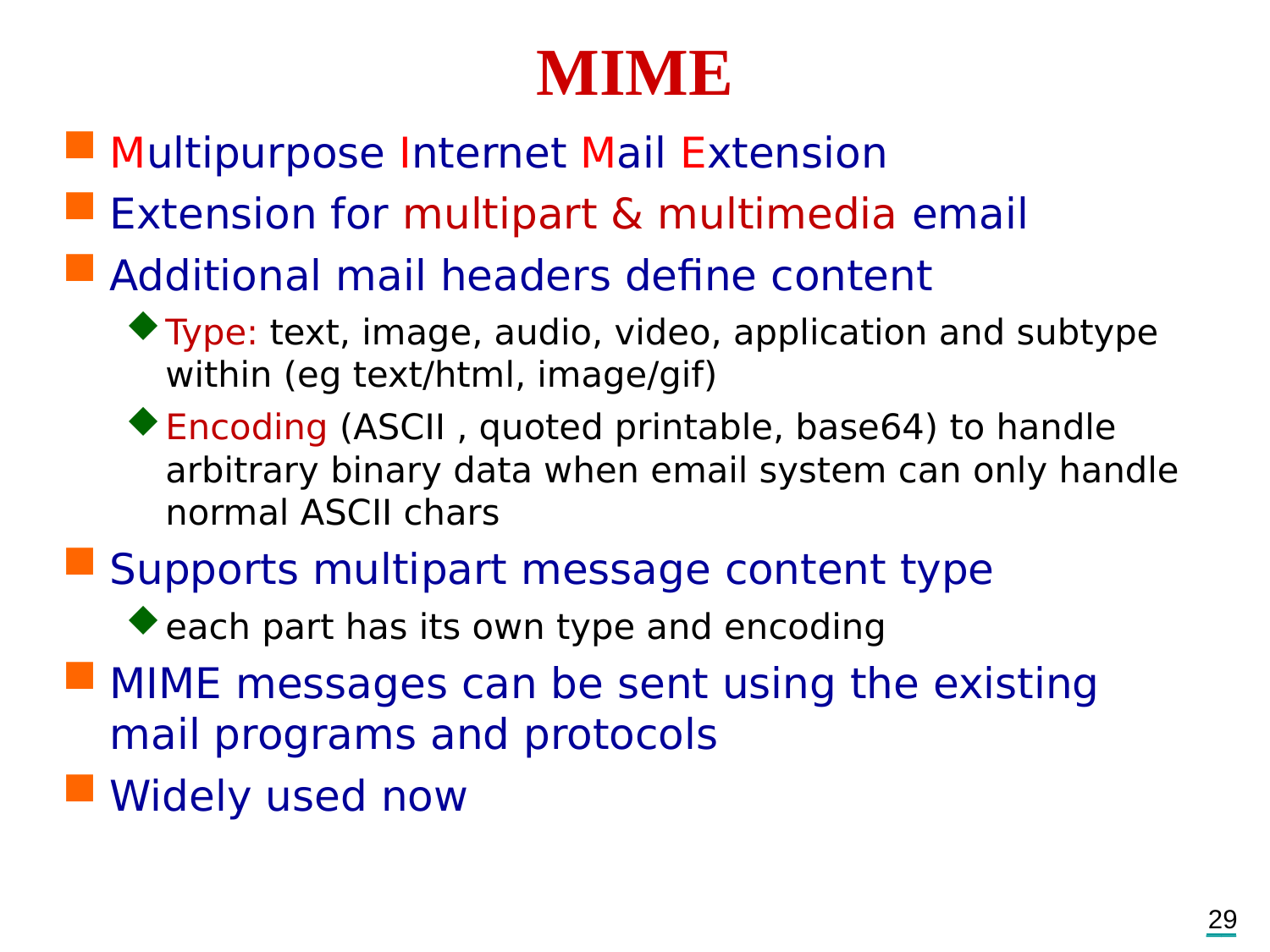

MIME
Multipurpose Internet Mail Extension
Extension for multipart & multimedia email
Additional mail headers define content
Type: text, image, audio, video, application and subtype within (eg text/html, image/gif)
Encoding (ASCII , quoted printable, base64) to handle arbitrary binary data when email system can only handle normal ASCII chars
Supports multipart message content type
each part has its own type and encoding
MIME messages can be sent using the existing mail programs and protocols
Widely used now